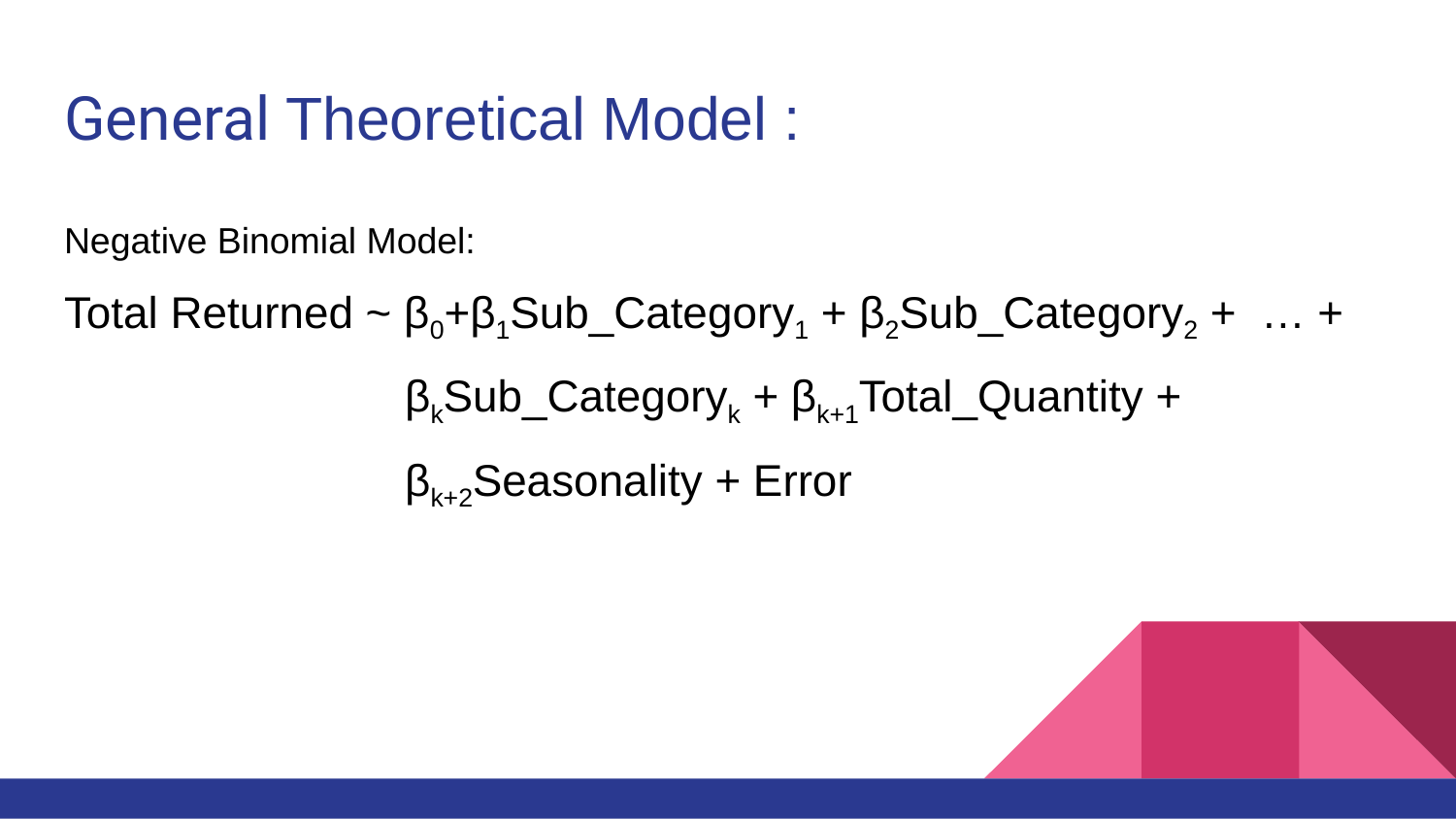

# General Theoretical Model :

Negative Binomial Model:
Total Returned ~ β0+β1Sub_Category1 + β2Sub_Category2 +  … +
    βkSub_Categoryk + βk+1Total_Quantity +
    βk+2Seasonality + Error